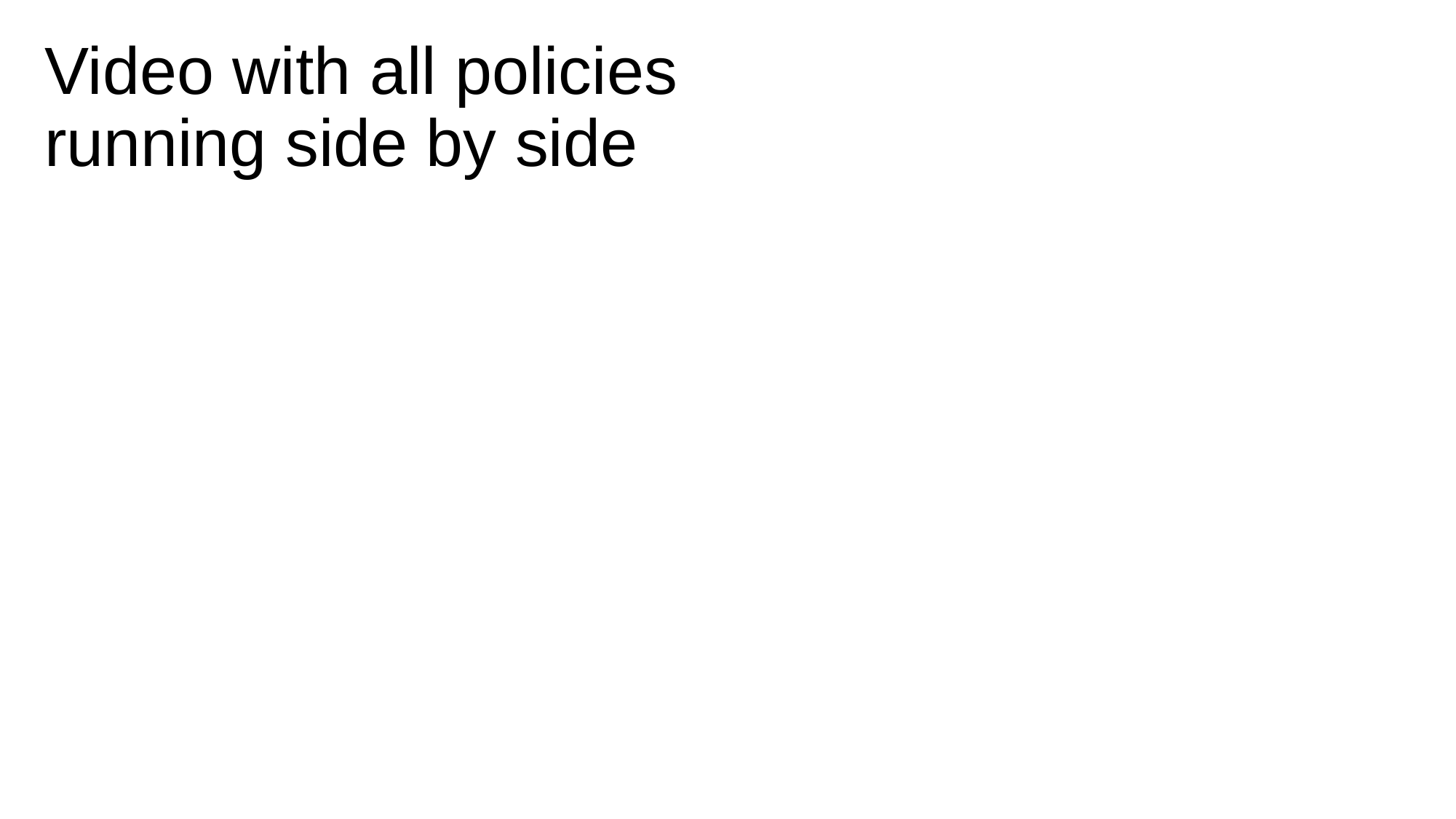

Video with all policies running side by side